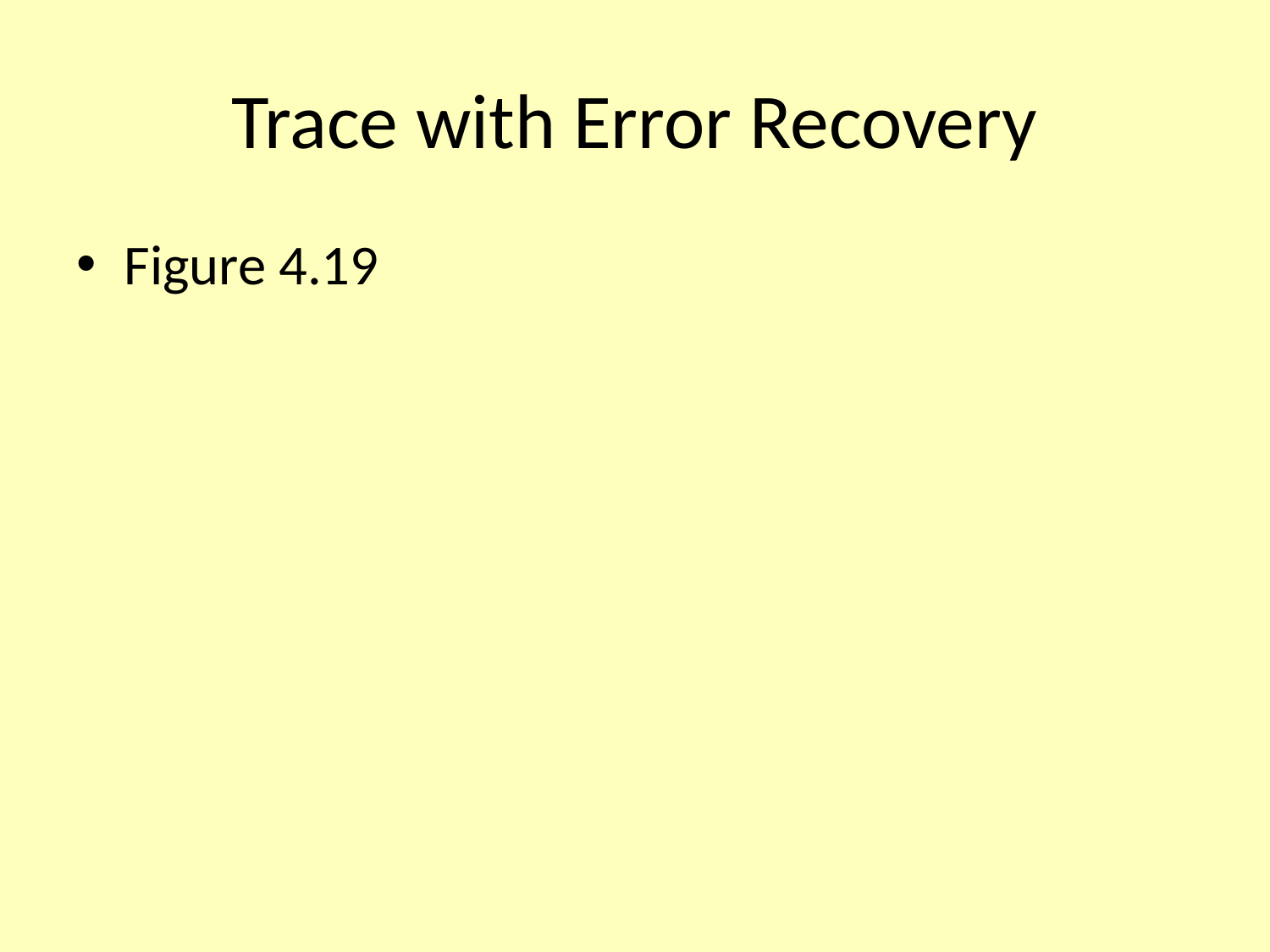

# Trace with Error Recovery
Figure 4.19